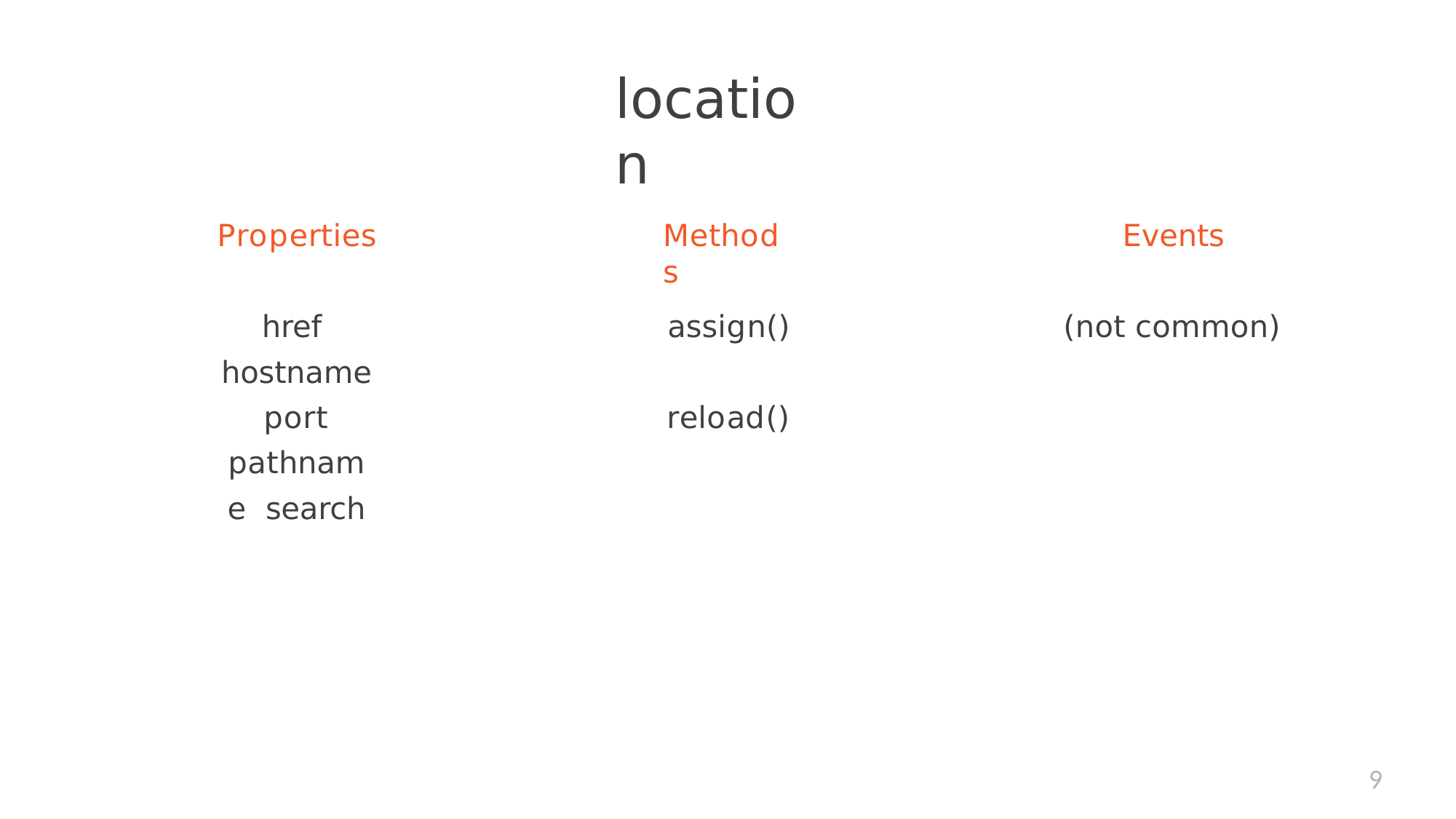

# location
Properties
Methods
Events
href  hostname  port  pathname  search
assign()  reload()
(not common)
9